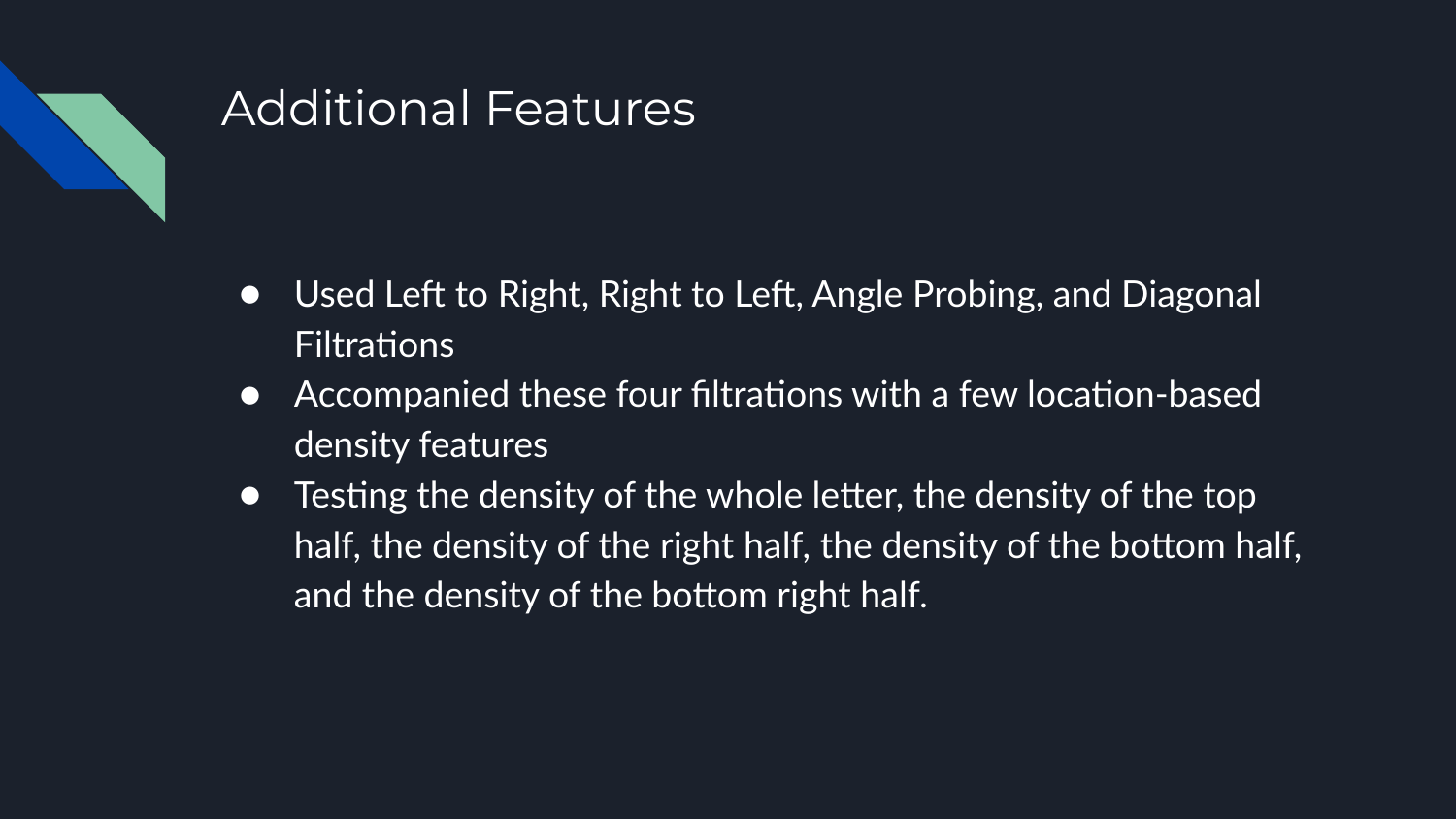

# Additional Features
Used Left to Right, Right to Left, Angle Probing, and Diagonal Filtrations
Accompanied these four filtrations with a few location-based density features
Testing the density of the whole letter, the density of the top half, the density of the right half, the density of the bottom half, and the density of the bottom right half.